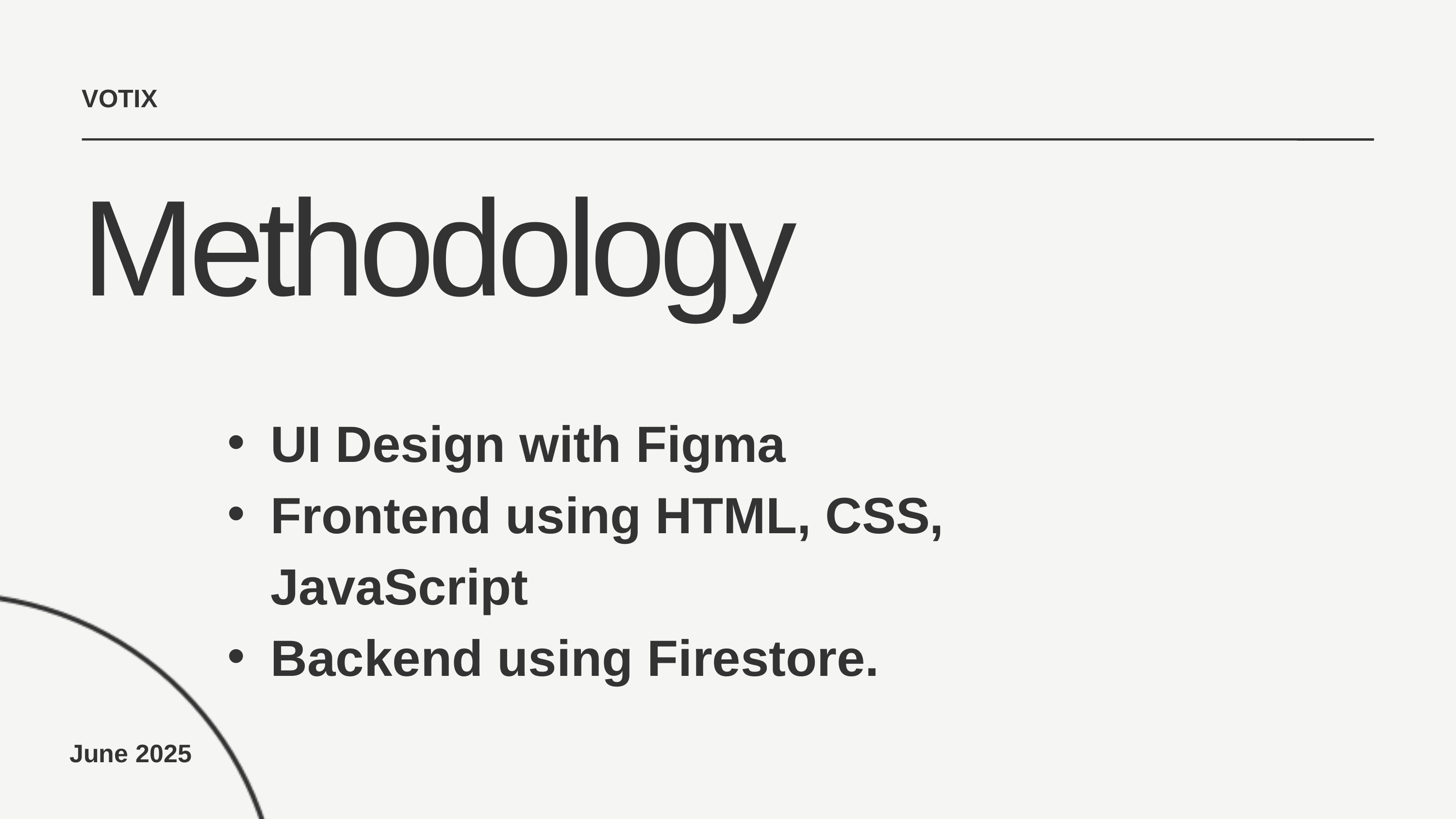

VOTIX

Methodology
UI Design with Figma
Frontend using HTML, CSS, JavaScript
Backend using Firestore.

June 2025